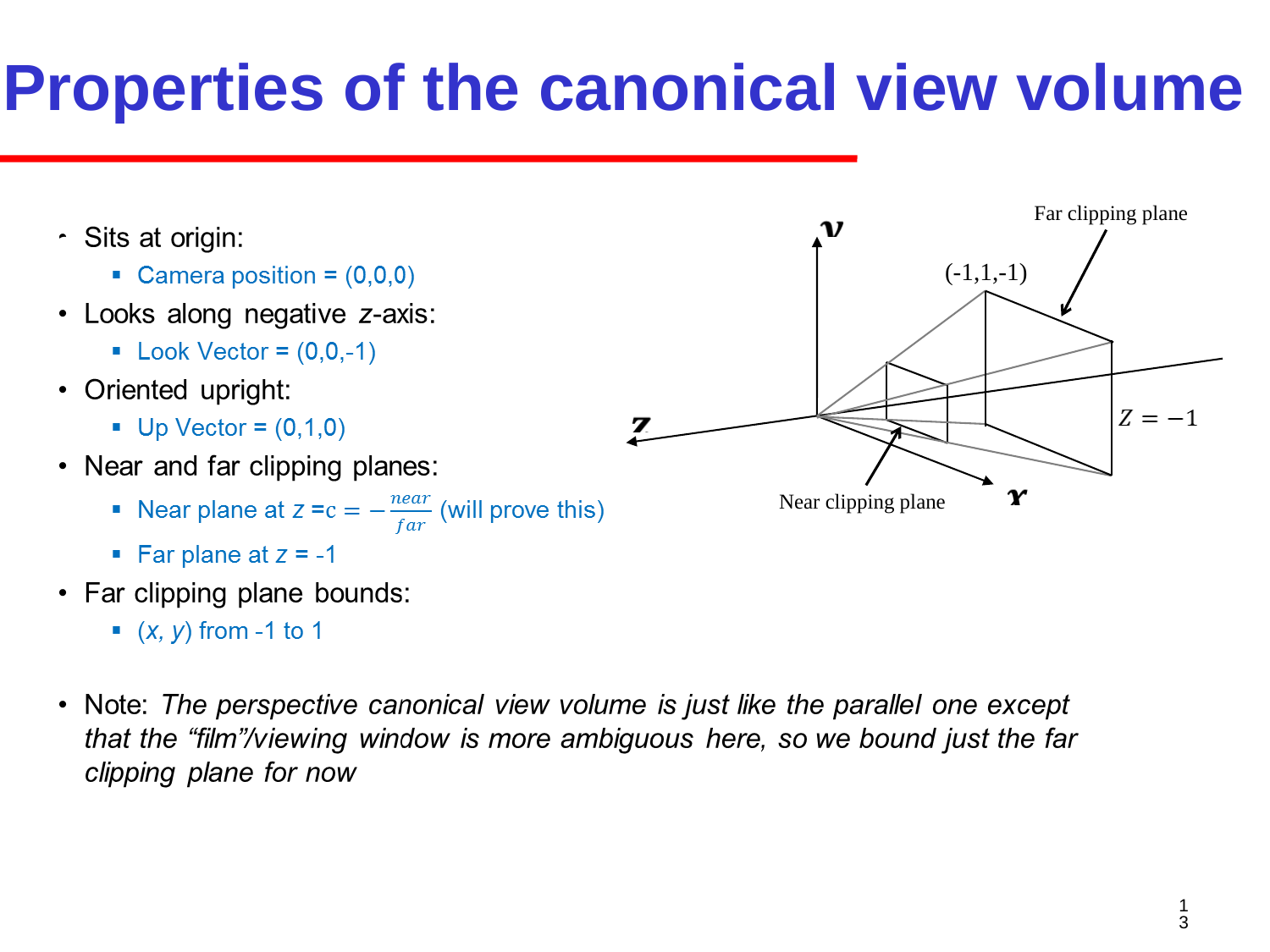

# Properties of the canonical view volume
Far clipping plane

(-1,1,-1)

Near clipping plane

13